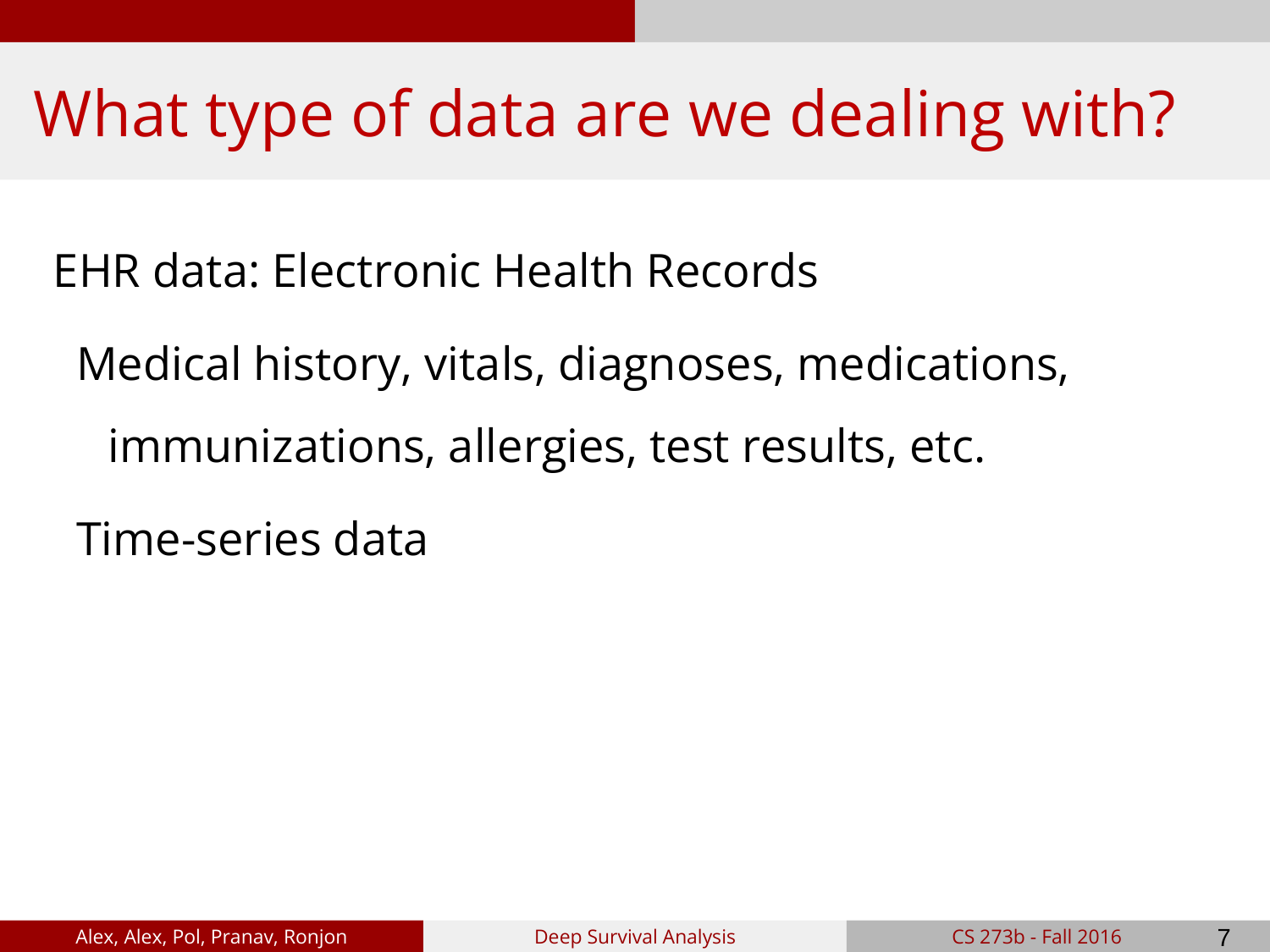

# What type of data are we dealing with?
EHR data: Electronic Health Records
Medical history, vitals, diagnoses, medications, immunizations, allergies, test results, etc.
Time-series data
7